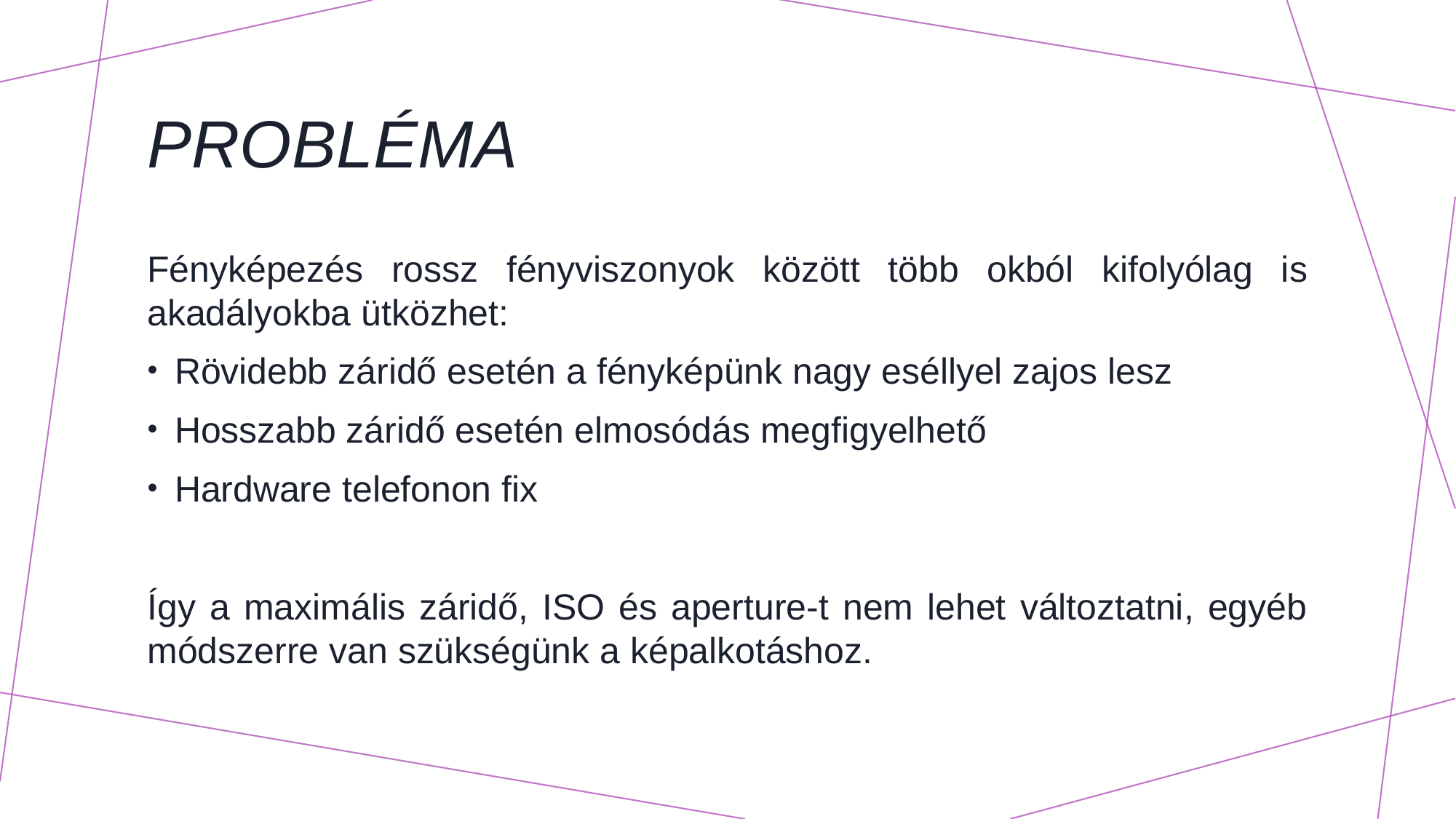

# Probléma
Fényképezés rossz fényviszonyok között több okból kifolyólag is akadályokba ütközhet:
Rövidebb záridő esetén a fényképünk nagy eséllyel zajos lesz
Hosszabb záridő esetén elmosódás megfigyelhető
Hardware telefonon fix

Így a maximális záridő, ISO és aperture-t nem lehet változtatni, egyéb módszerre van szükségünk a képalkotáshoz.